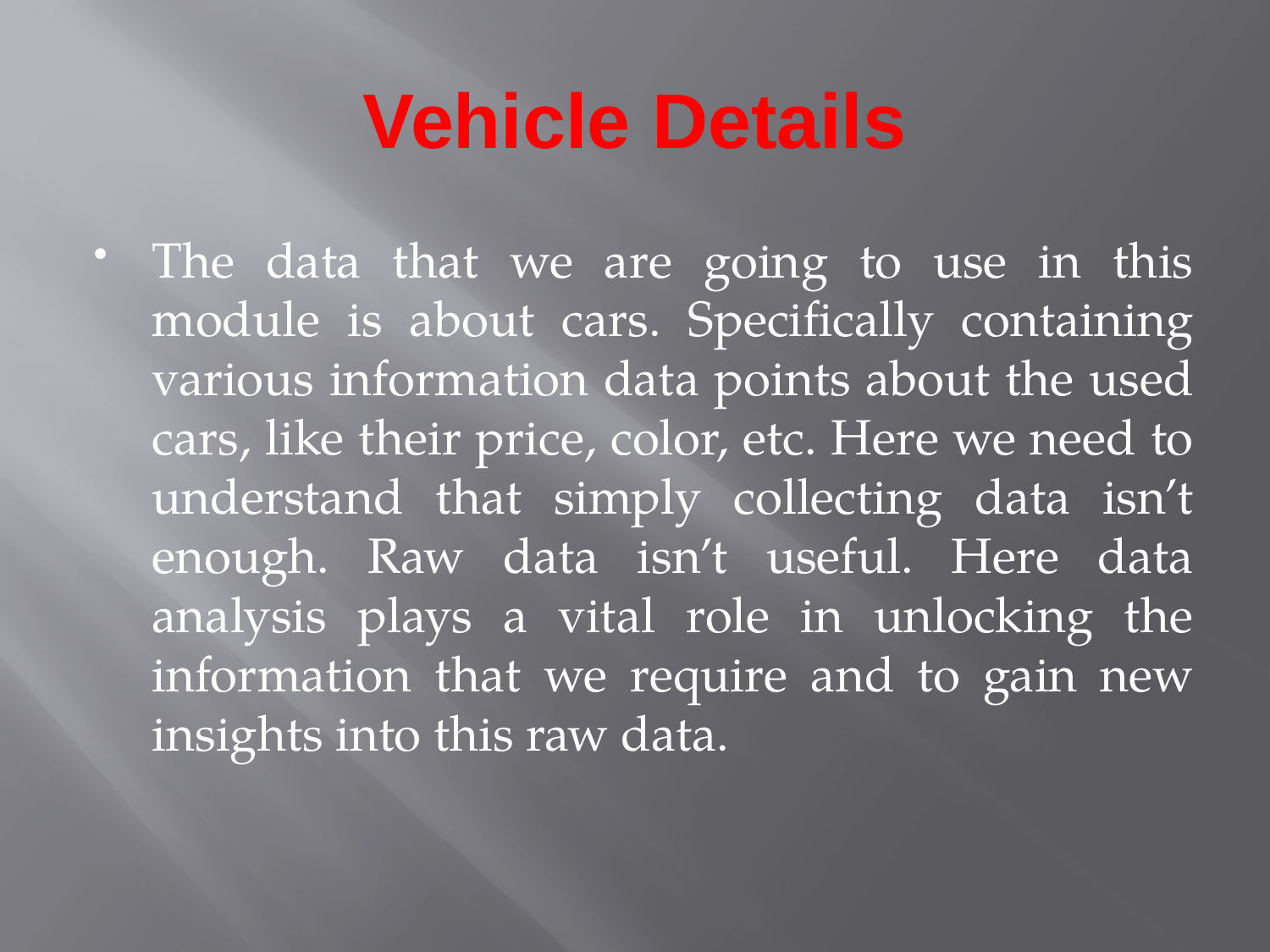

# Vehicle Details
The data that we are going to use in this module is about cars. Specifically containing various information data points about the used cars, like their price, color, etc. Here we need to understand that simply collecting data isn’t enough. Raw data isn’t useful. Here data analysis plays a vital role in unlocking the information that we require and to gain new insights into this raw data.